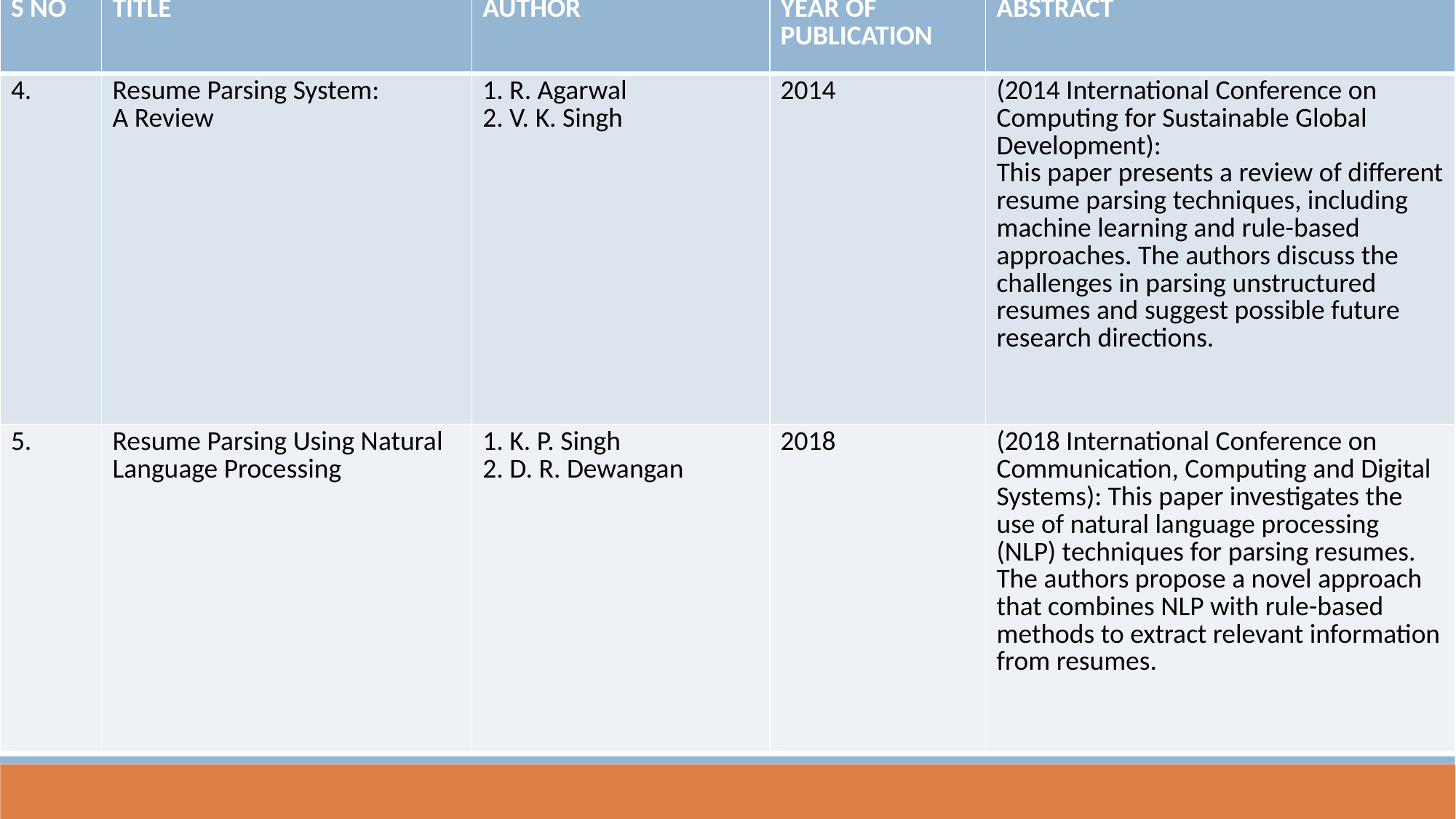

| S NO | TITLE | AUTHOR | YEAR OF PUBLICATION | ABSTRACT |
| --- | --- | --- | --- | --- |
| 4. | Resume Parsing System: A Review | 1. R. Agarwal 2. V. K. Singh | 2014 | (2014 International Conference on Computing for Sustainable Global Development): This paper presents a review of different resume parsing techniques, including machine learning and rule-based approaches. The authors discuss the challenges in parsing unstructured resumes and suggest possible future research directions. |
| 5. | Resume Parsing Using Natural Language Processing | 1. K. P. Singh 2. D. R. Dewangan | 2018 | (2018 International Conference on Communication, Computing and Digital Systems): This paper investigates the use of natural language processing (NLP) techniques for parsing resumes. The authors propose a novel approach that combines NLP with rule-based methods to extract relevant information from resumes. |